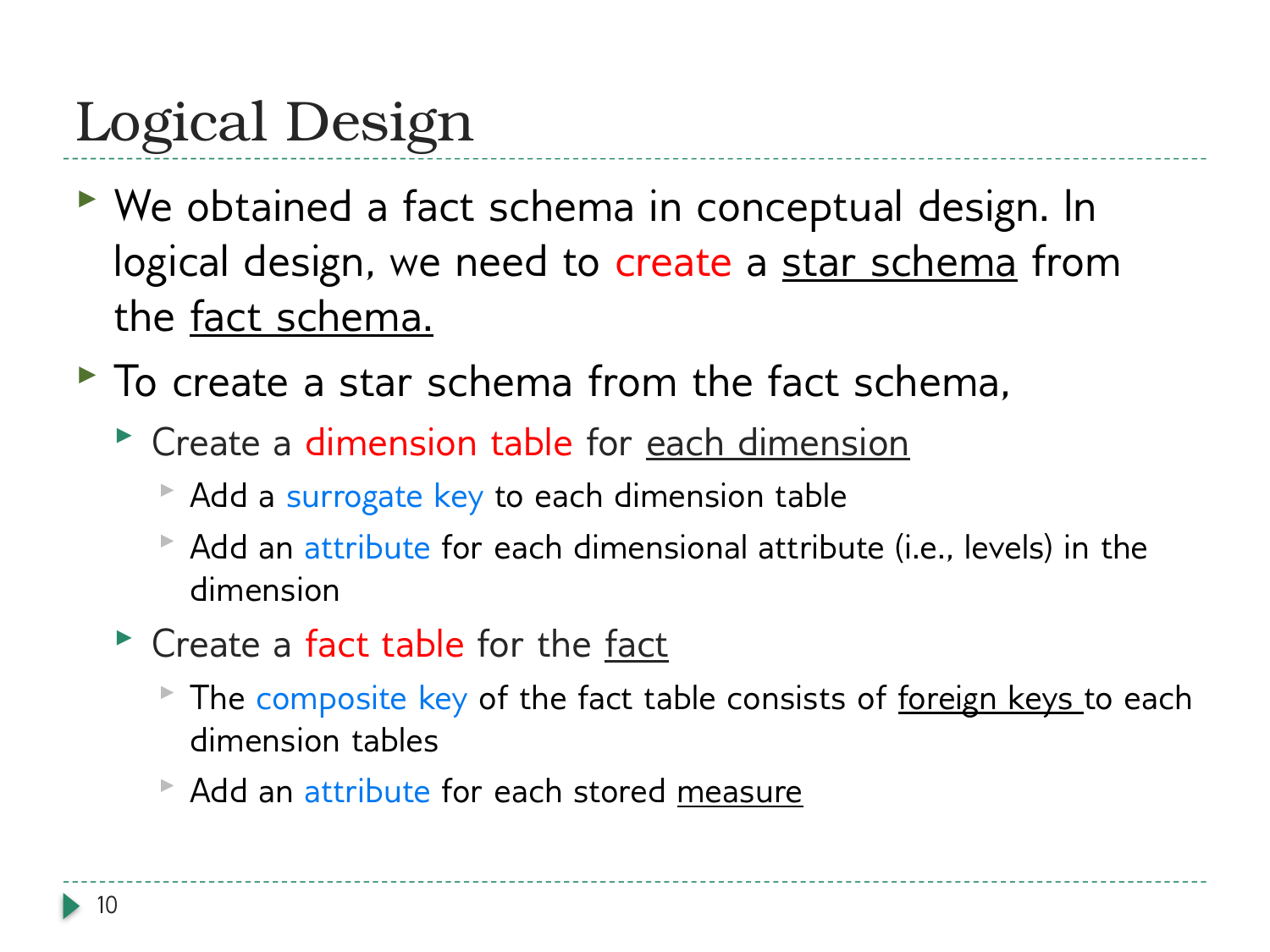

# Logical Design
We obtained a fact schema in conceptual design. In logical design, we need to create a star schema from the fact schema.
To create a star schema from the fact schema,
Create a dimension table for each dimension
Add a surrogate key to each dimension table
Add an attribute for each dimensional attribute (i.e., levels) in the dimension
Create a fact table for the fact
The composite key of the fact table consists of foreign keys to each dimension tables
Add an attribute for each stored measure

10